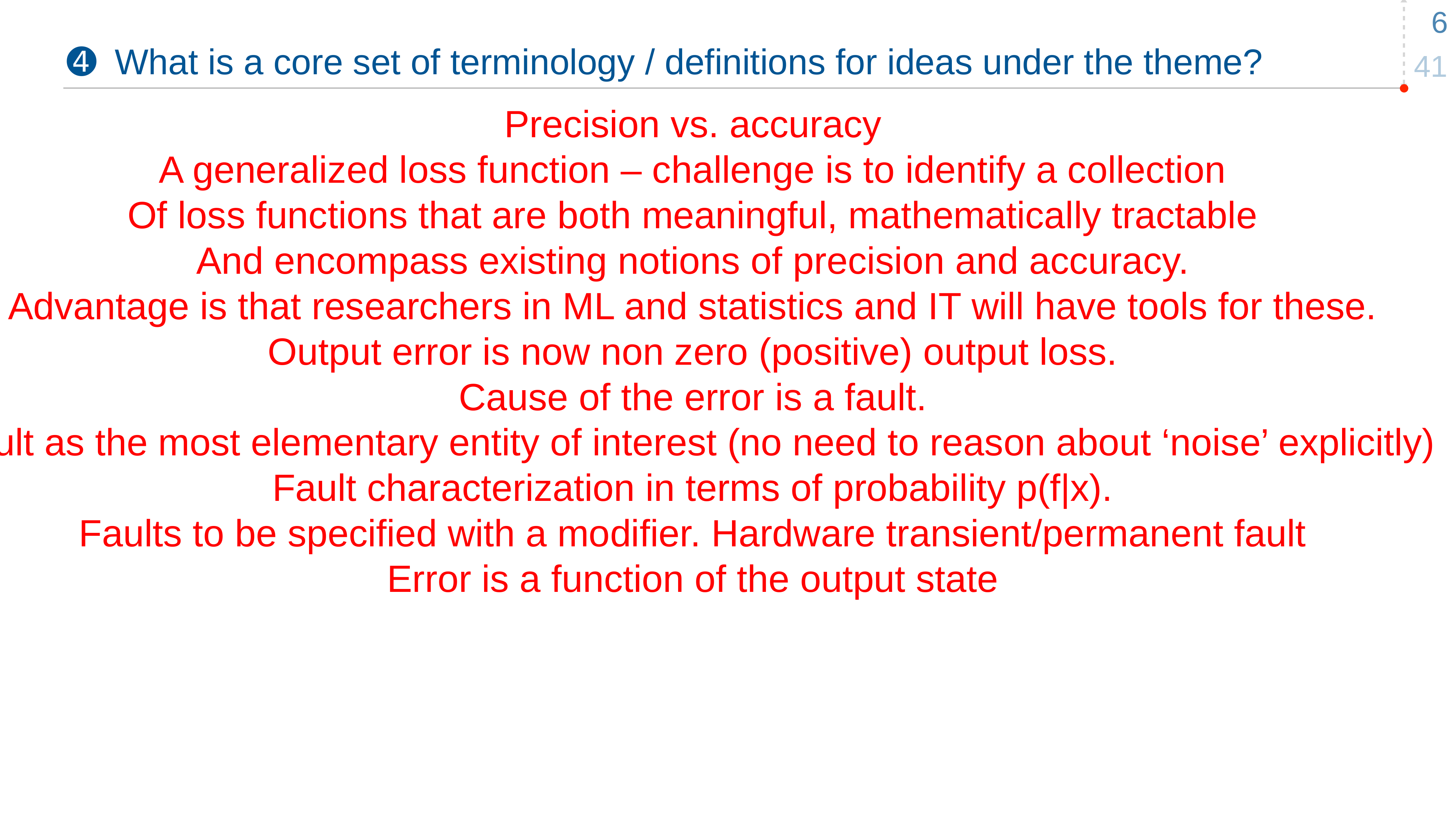

6
# ➍	What is a core set of terminology / definitions for ideas under the theme?
Precision vs. accuracy
A generalized loss function – challenge is to identify a collection
Of loss functions that are both meaningful, mathematically tractable
And encompass existing notions of precision and accuracy.
Advantage is that researchers in ML and statistics and IT will have tools for these.
Output error is now non zero (positive) output loss.
Cause of the error is a fault.
Fault as the most elementary entity of interest (no need to reason about ‘noise’ explicitly)
Fault characterization in terms of probability p(f|x).
Faults to be specified with a modifier. Hardware transient/permanent fault
Error is a function of the output state